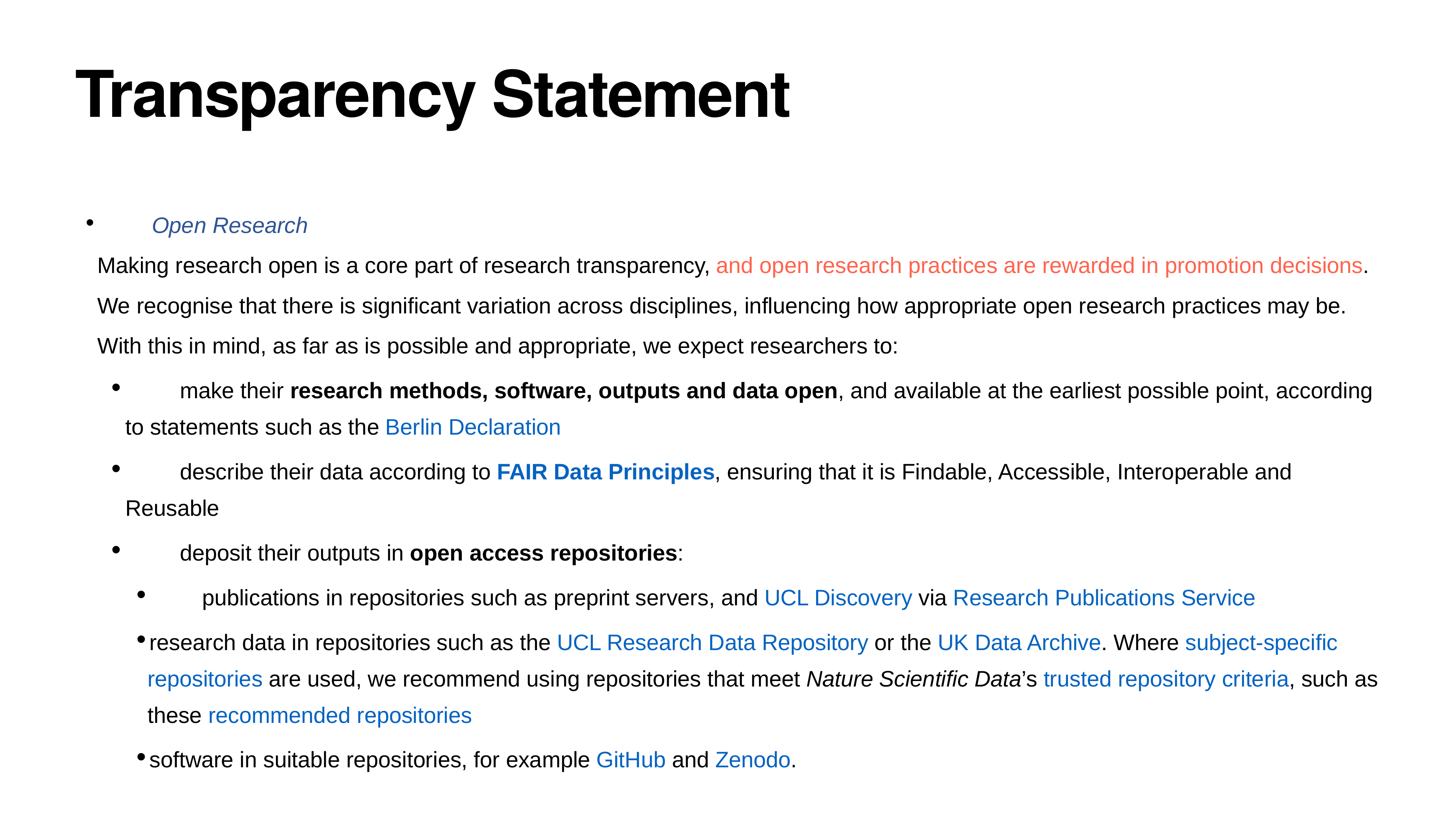

# Transparency Statement
	Open Research
Making research open is a core part of research transparency, and open research practices are rewarded in promotion decisions. We recognise that there is significant variation across disciplines, influencing how appropriate open research practices may be. With this in mind, as far as is possible and appropriate, we expect researchers to:
	make their research methods, software, outputs and data open, and available at the earliest possible point, according to statements such as the Berlin Declaration
	describe their data according to FAIR Data Principles, ensuring that it is Findable, Accessible, Interoperable and Reusable
	deposit their outputs in open access repositories:
	publications in repositories such as preprint servers, and UCL Discovery via Research Publications Service
research data in repositories such as the UCL Research Data Repository or the UK Data Archive. Where subject-specific repositories are used, we recommend using repositories that meet Nature Scientific Data’s trusted repository criteria, such as these recommended repositories
software in suitable repositories, for example GitHub and Zenodo.